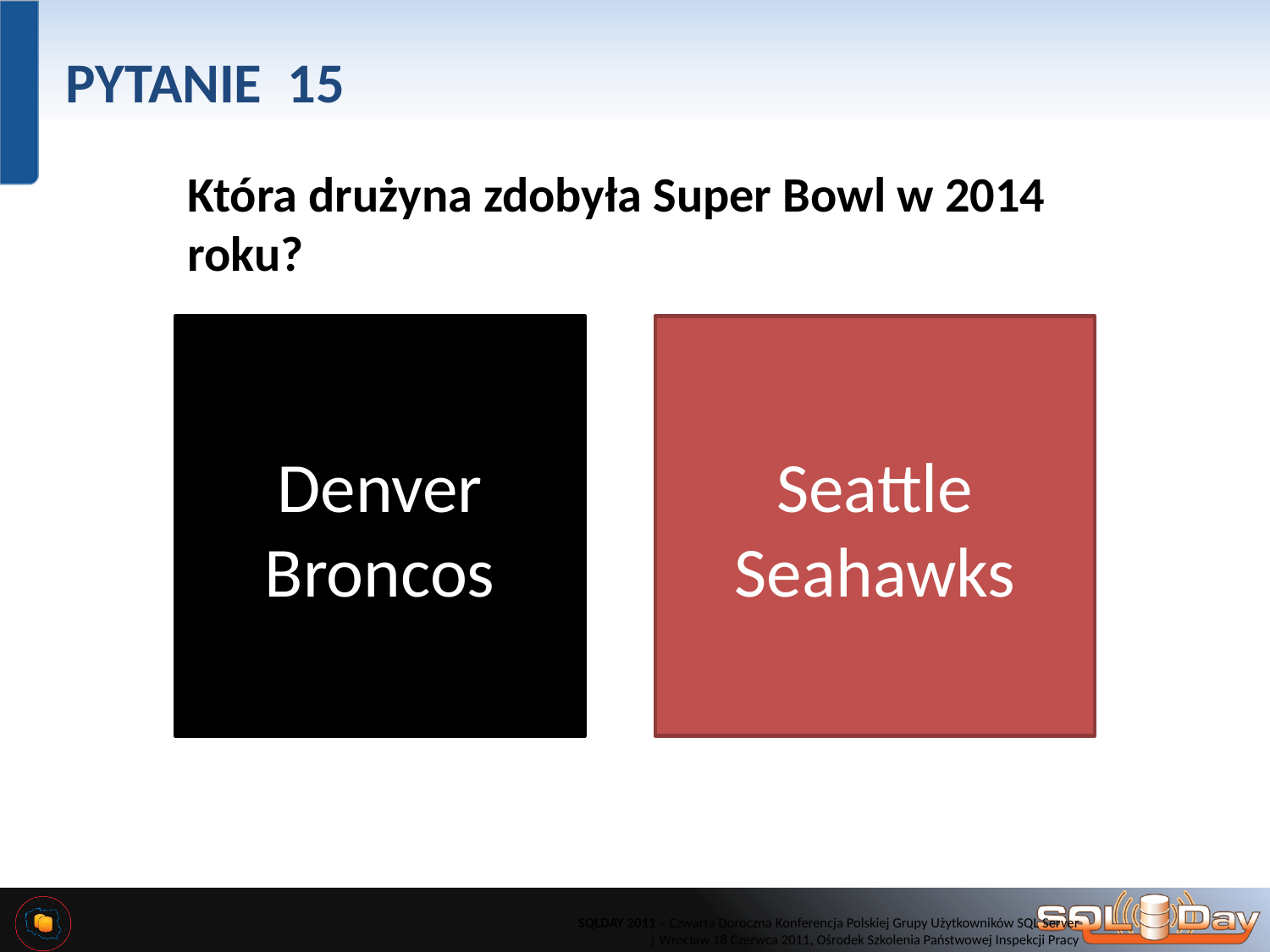

# PYTANIE  15
Która drużyna zdobyła Super Bowl w 2014 roku?

Denver
Broncos
Seattle
Seahawks
SQLDAY 2011 – Czwarta Doroczna Konferencja Polskiej Grupy Użytkowników SQL Server
 | Wrocław 18 Czerwca 2011, Ośrodek Szkolenia Państwowej Inspekcji Pracy